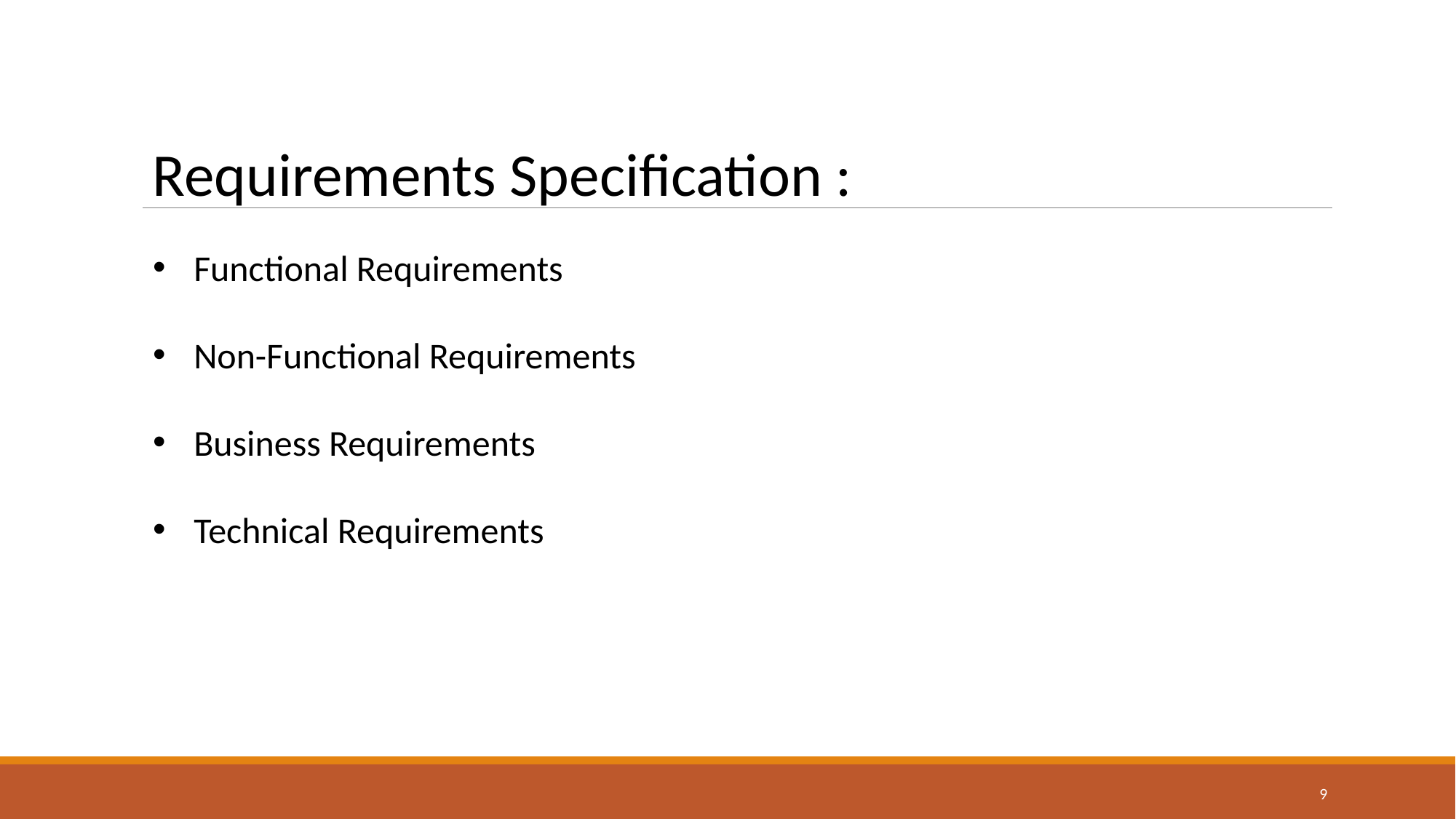

Requirements Specification :
Functional Requirements

Non-Functional Requirements

Business Requirements

Technical Requirements
9